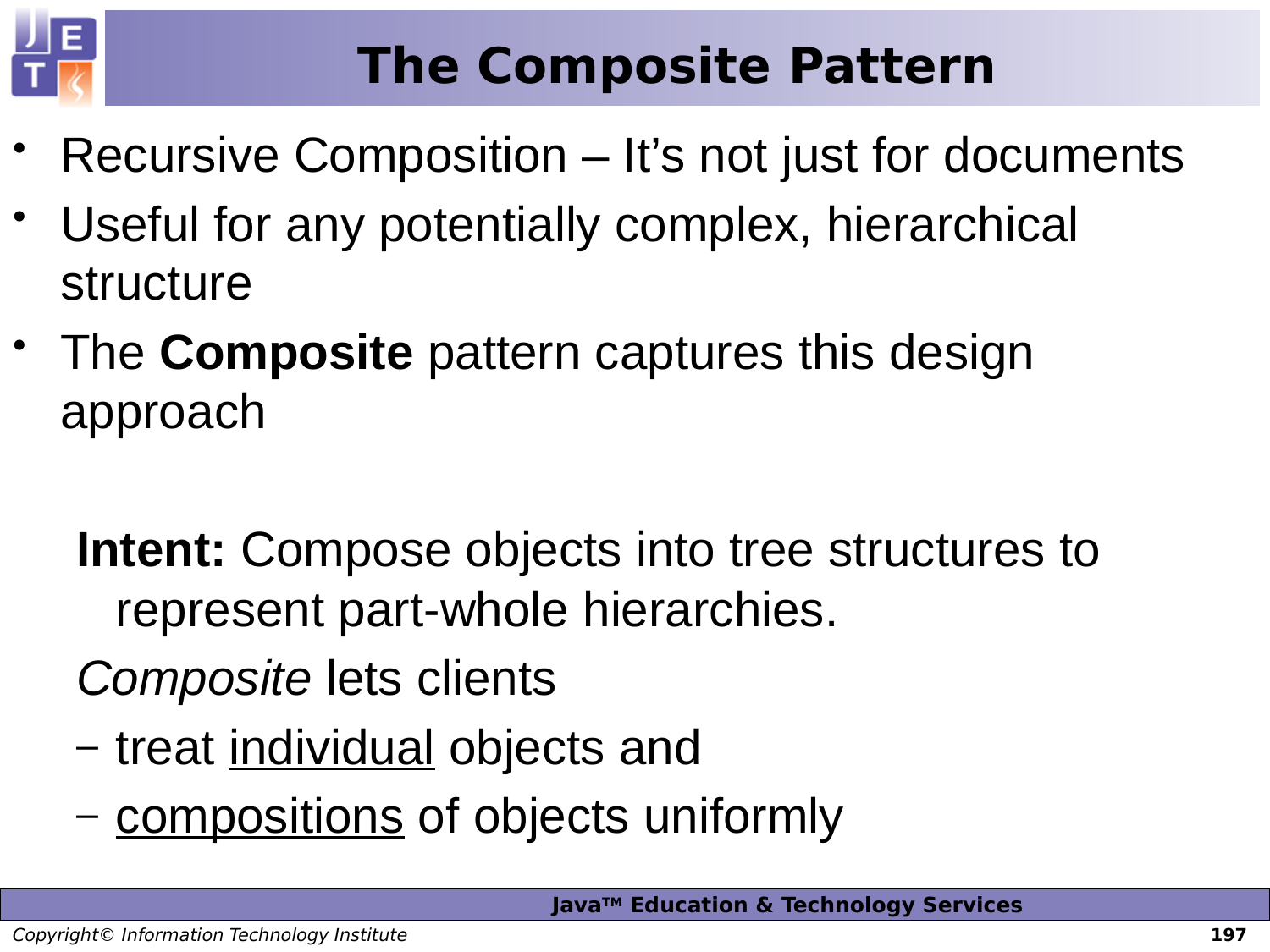

# The Composite Pattern
Recursive Composition – It’s not just for documents
Useful for any potentially complex, hierarchical structure
The Composite pattern captures this design approach

Intent: Compose objects into tree structures to represent part-whole hierarchies.
Composite lets clients
treat individual objects and
compositions of objects uniformly